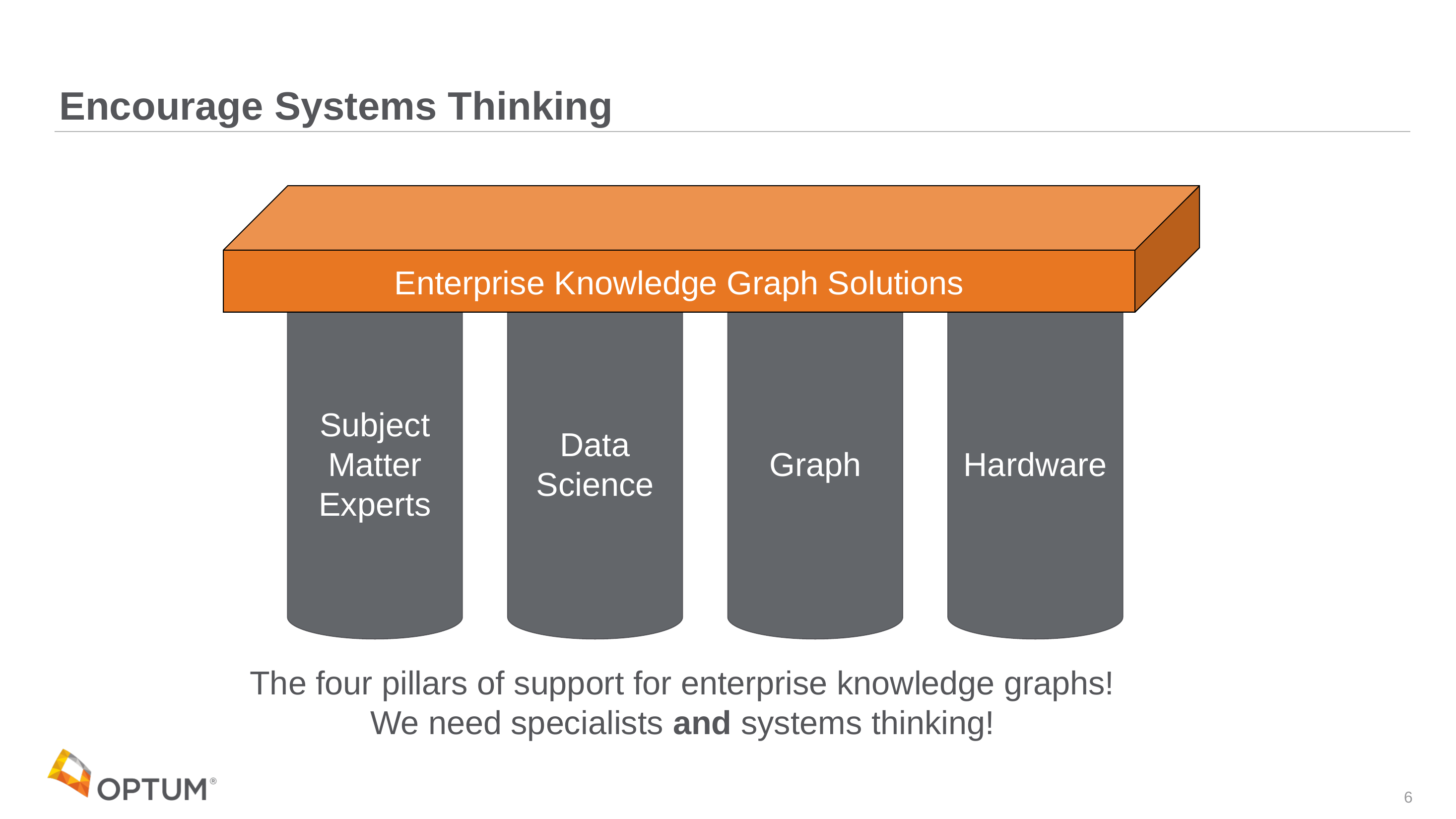

# Encourage Systems Thinking
Enterprise Knowledge Graph Solutions
Hardware
Graph
Data
Science
Subject
Matter
Experts
The four pillars of support for enterprise knowledge graphs!
We need specialists and systems thinking!
6